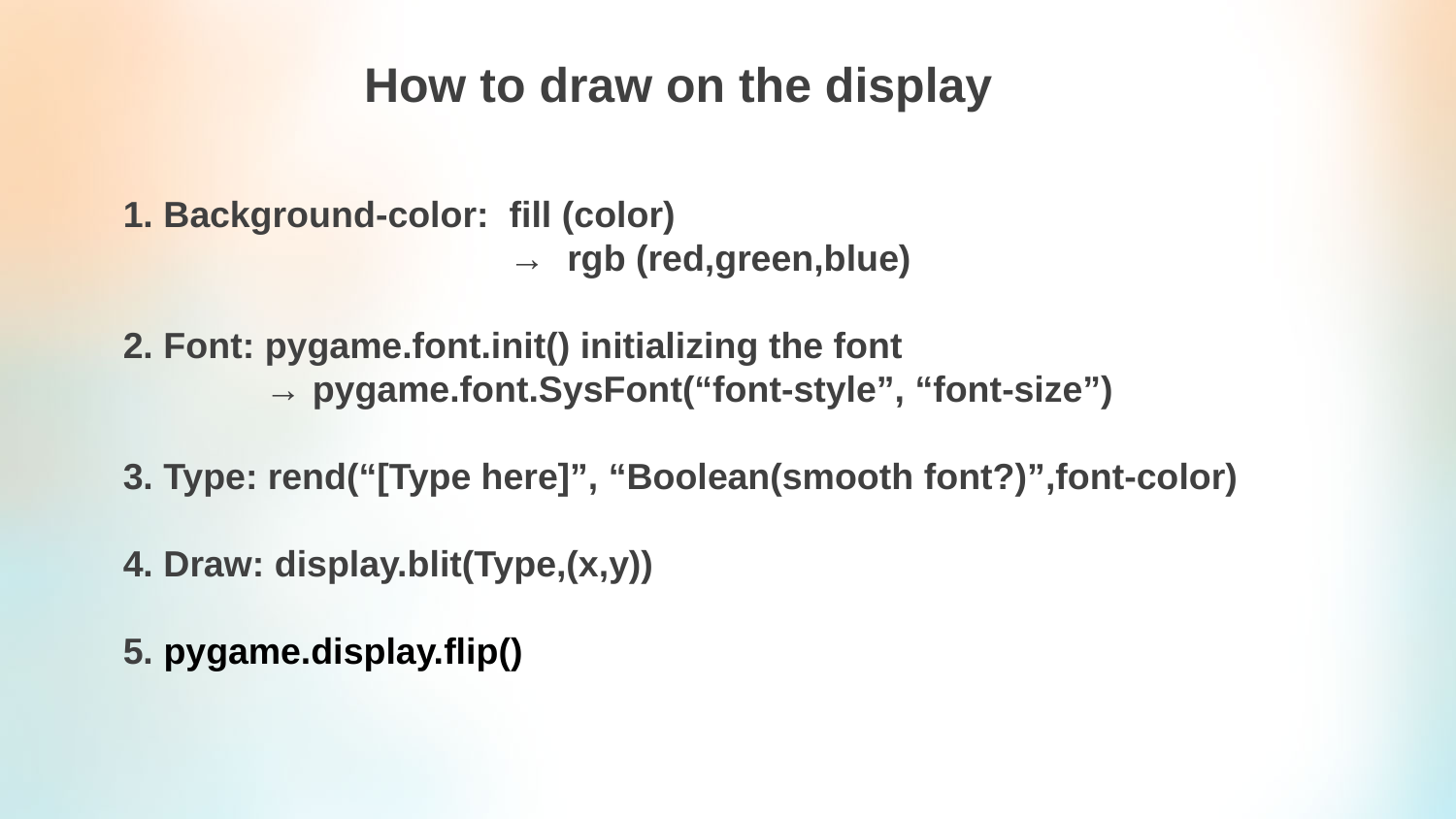

How to draw on the display

1. Background-color:  fill (color)
                                      →  rgb (red,green,blue)

2. Font: pygame.font.init() initializing the font
              → pygame.font.SysFont(“font-style”, “font-size”)

3. Type: rend(“[Type here]”, “Boolean(smooth font?)”,font-color)

4. Draw: display.blit(Type,(x,y))

5. pygame.display.flip()